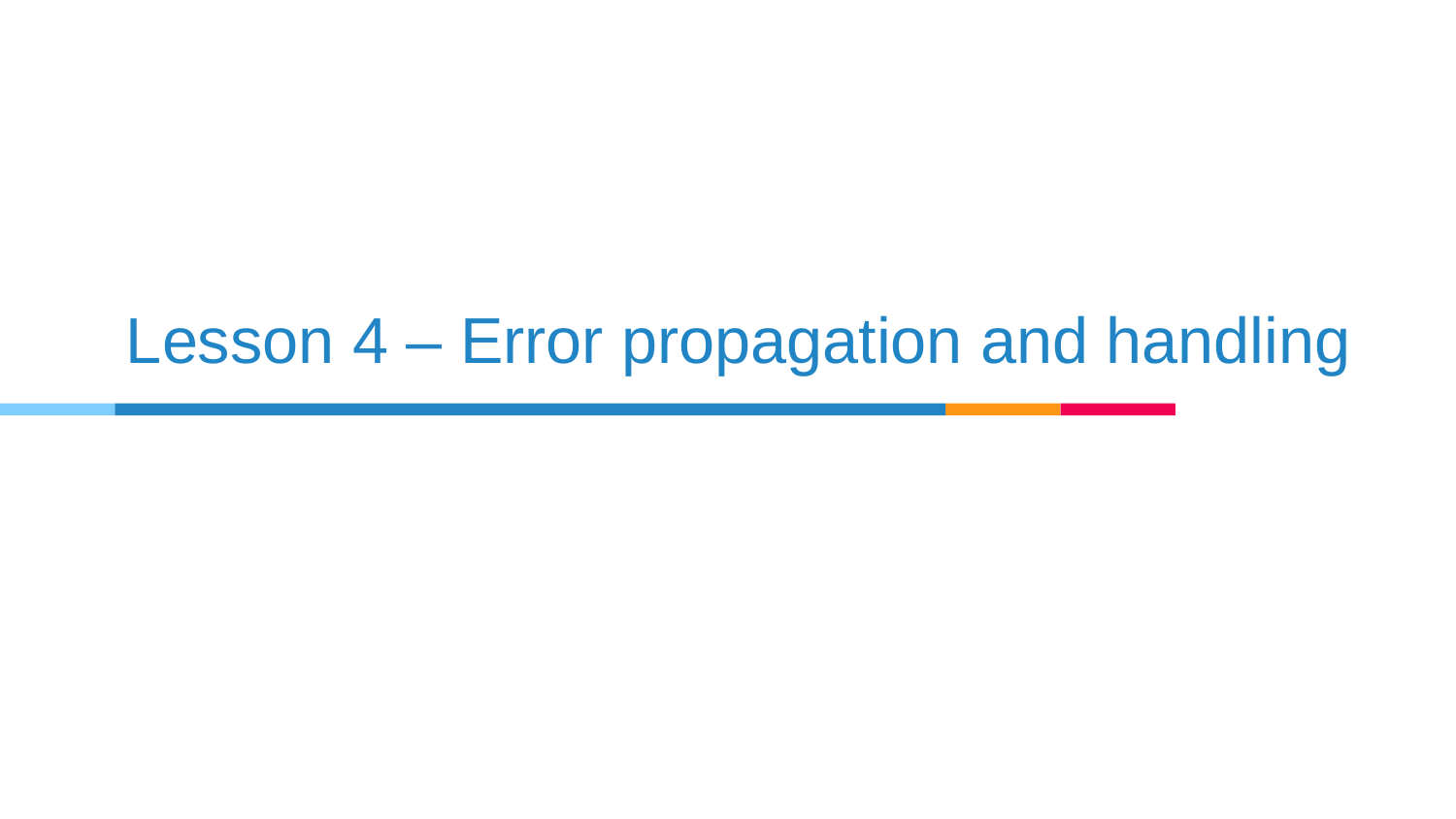

# Lesson 4 – Error propagation and handling